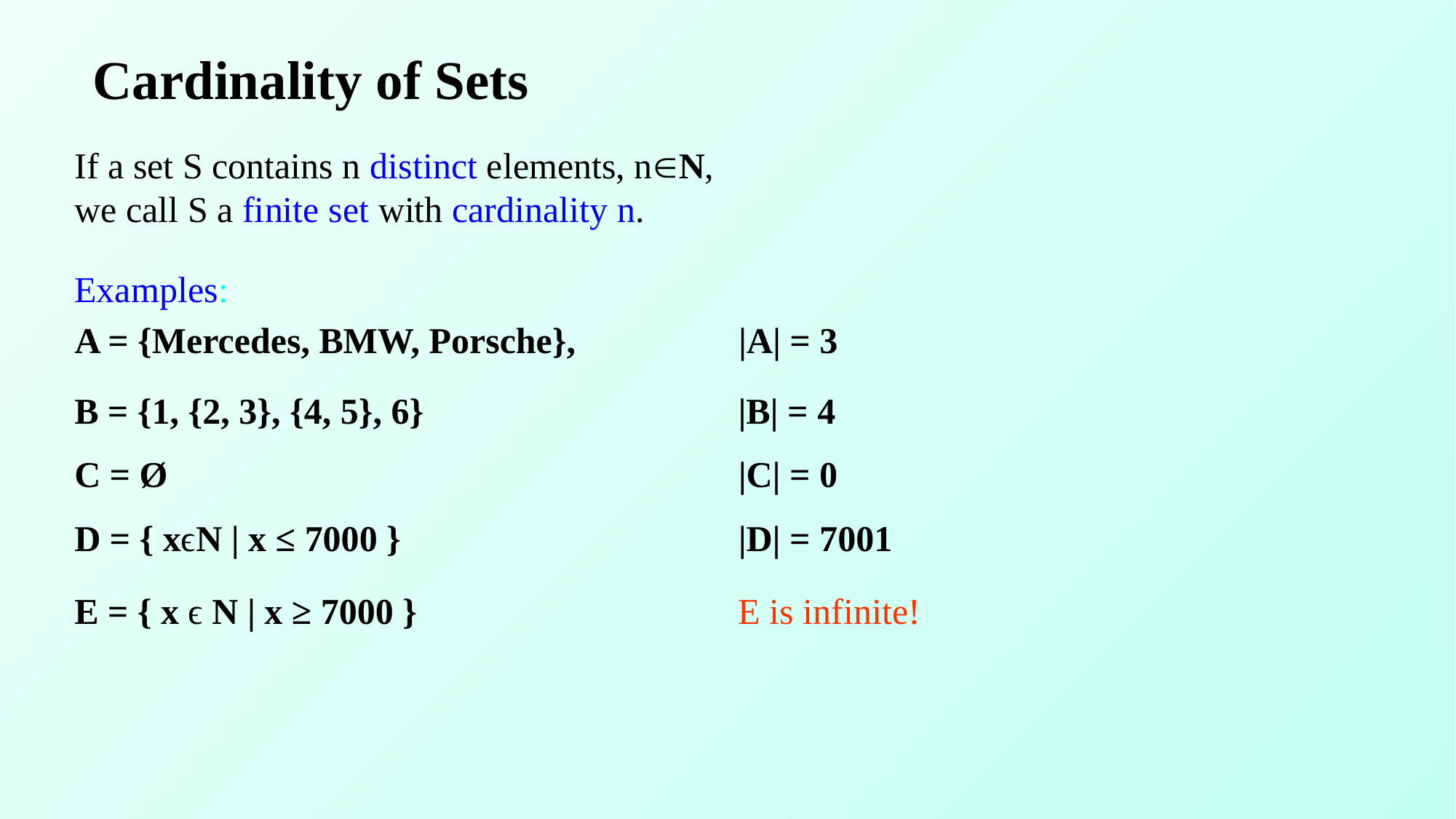

# Cardinality of Sets
If a set S contains n distinct elements, n∈N,
we call S a finite set with cardinality n.

Examples:
A = {Mercedes, BMW, Porsche},   		 |A| = 3
B = {1, {2, 3}, {4, 5}, 6}
|B| = 4
C = Ø
|C| = 0
D = { xϵN | x ≤ 7000 }
|D| = 7001
E = { x ϵ N | x ≥ 7000 }
E is infinite!